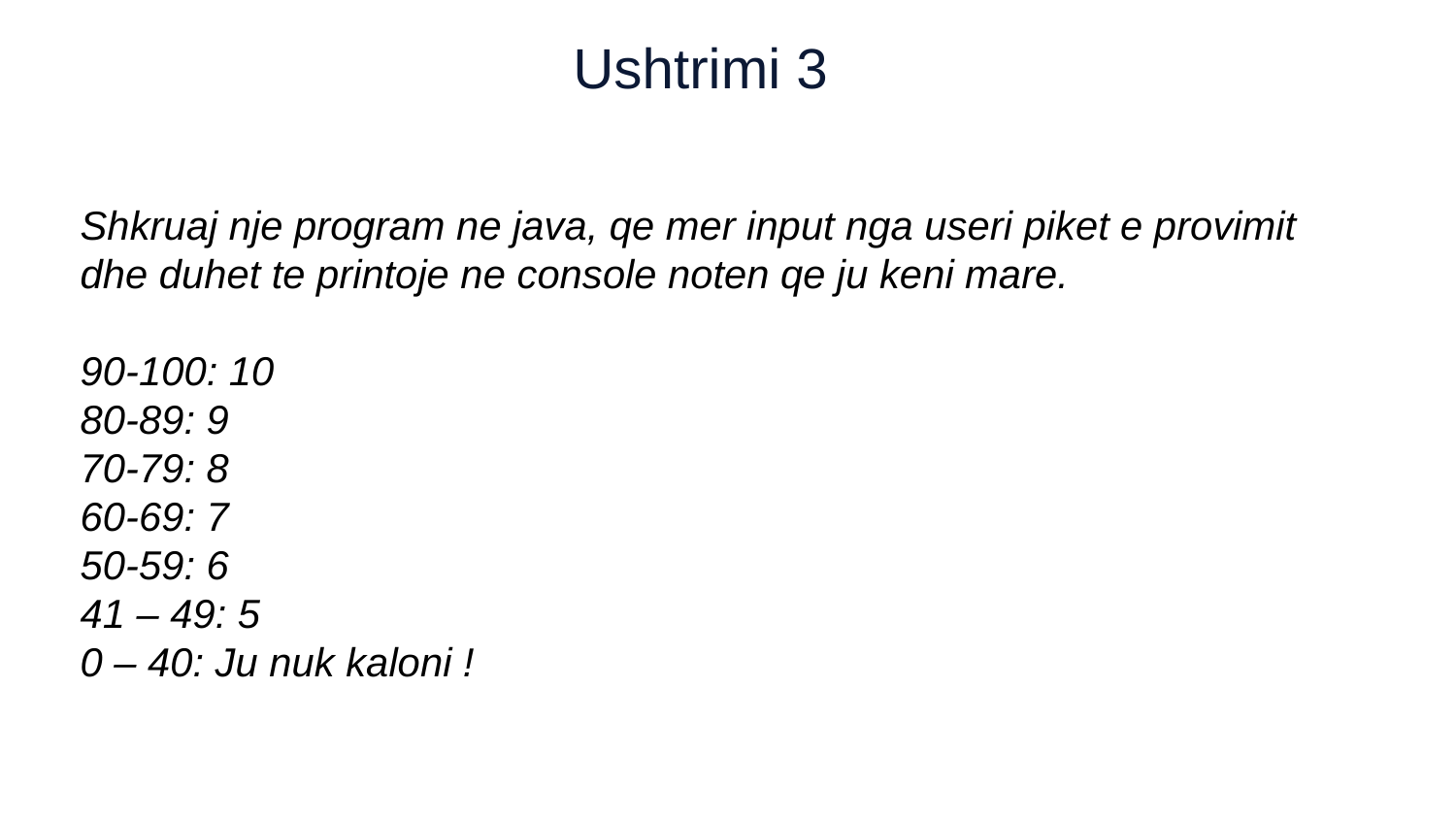

Ushtrimi 3
Shkruaj nje program ne java, qe mer input nga useri piket e provimit dhe duhet te printoje ne console noten qe ju keni mare.

90-100: 10
80-89: 9
70-79: 8
60-69: 7
50-59: 6
41 – 49: 5
0 – 40: Ju nuk kaloni !